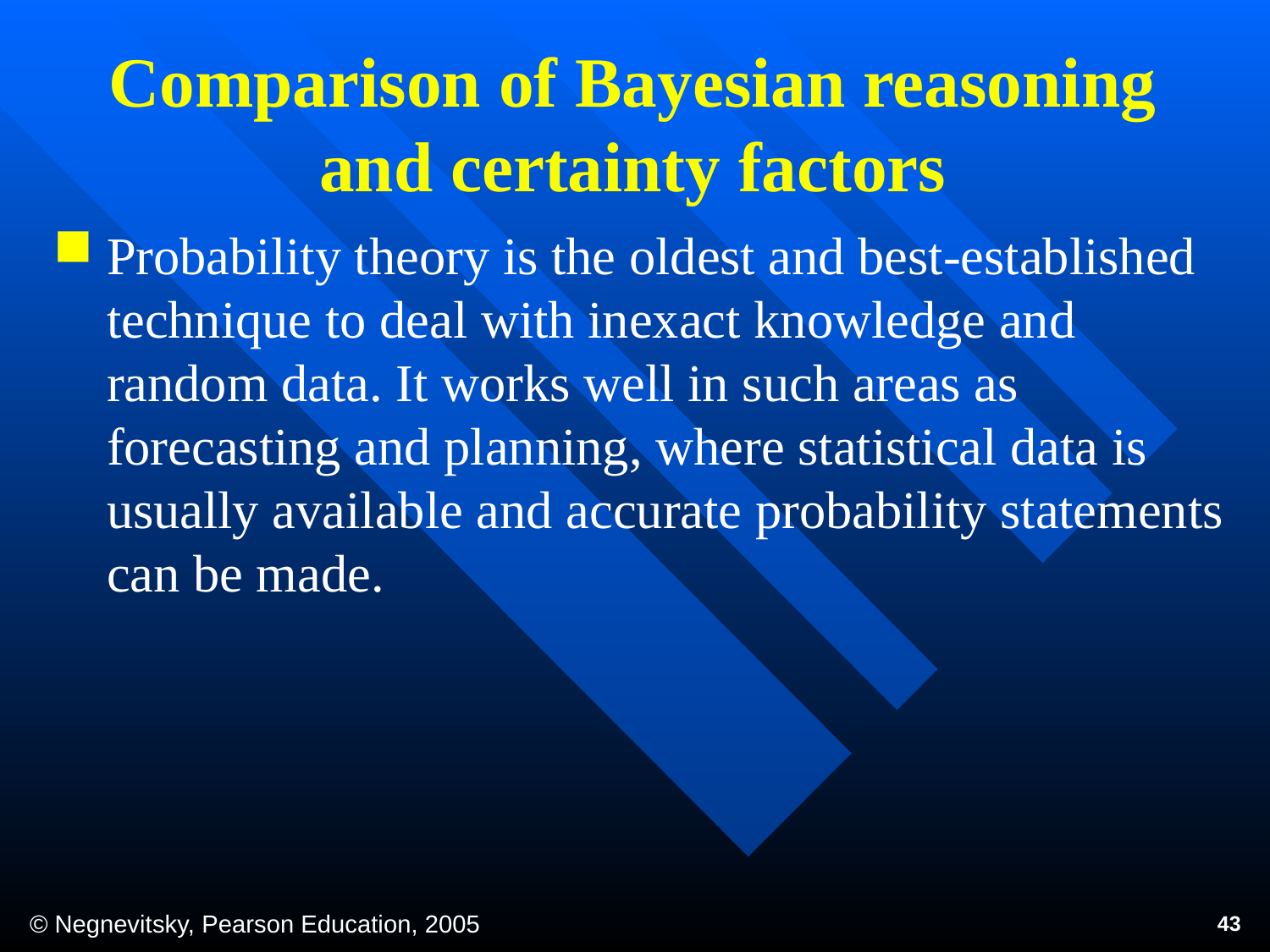

Comparison of Bayesian reasoning and certainty factors
Probability theory is the oldest and best-established technique to deal with inexact knowledge and random data. It works well in such areas as forecasting and planning, where statistical data is usually available and accurate probability statements can be made.